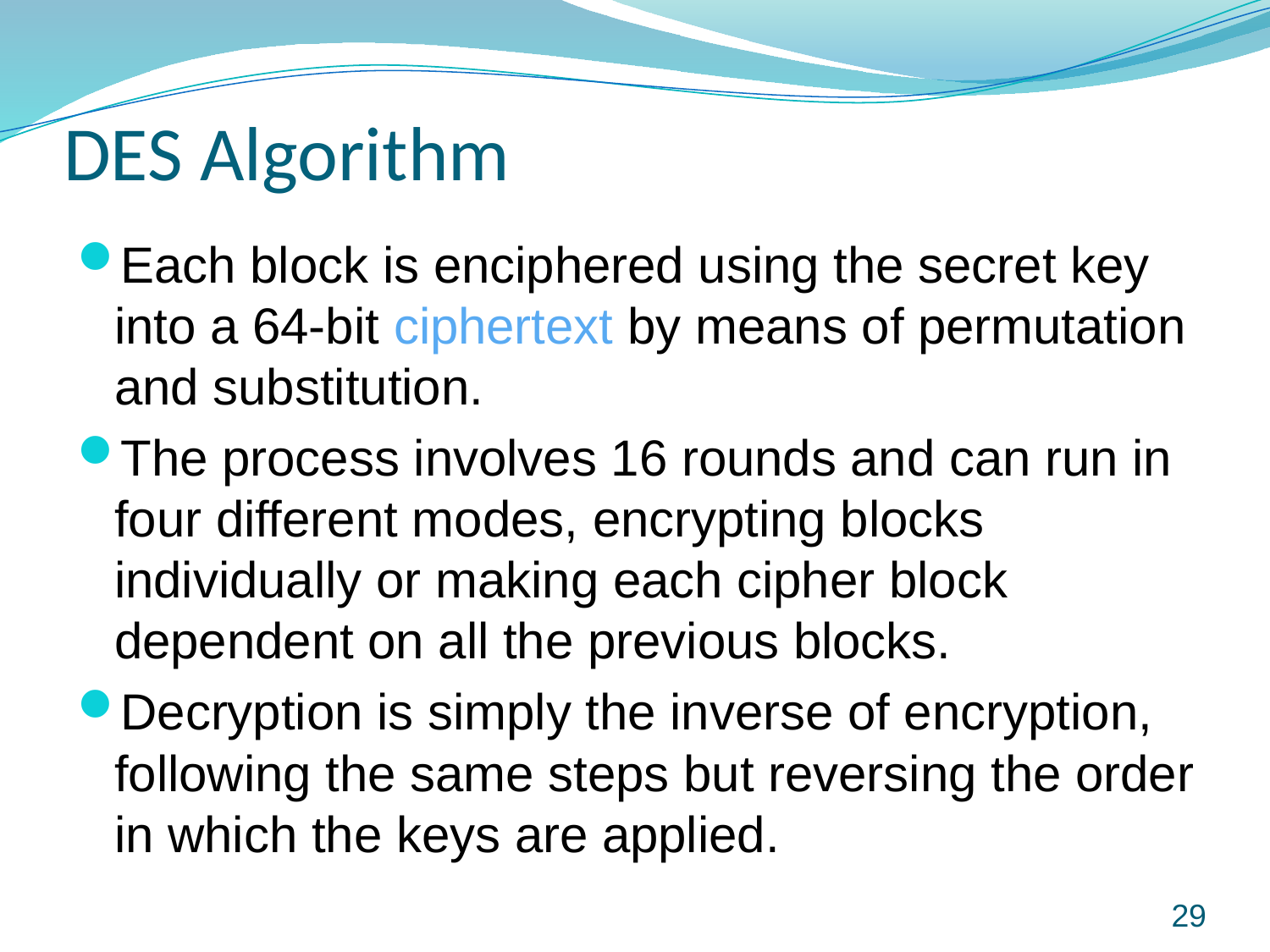

# DES Algorithm
Each block is enciphered using the secret key into a 64-bit ciphertext by means of permutation and substitution.
The process involves 16 rounds and can run in four different modes, encrypting blocks individually or making each cipher block dependent on all the previous blocks.
Decryption is simply the inverse of encryption, following the same steps but reversing the order in which the keys are applied.
29